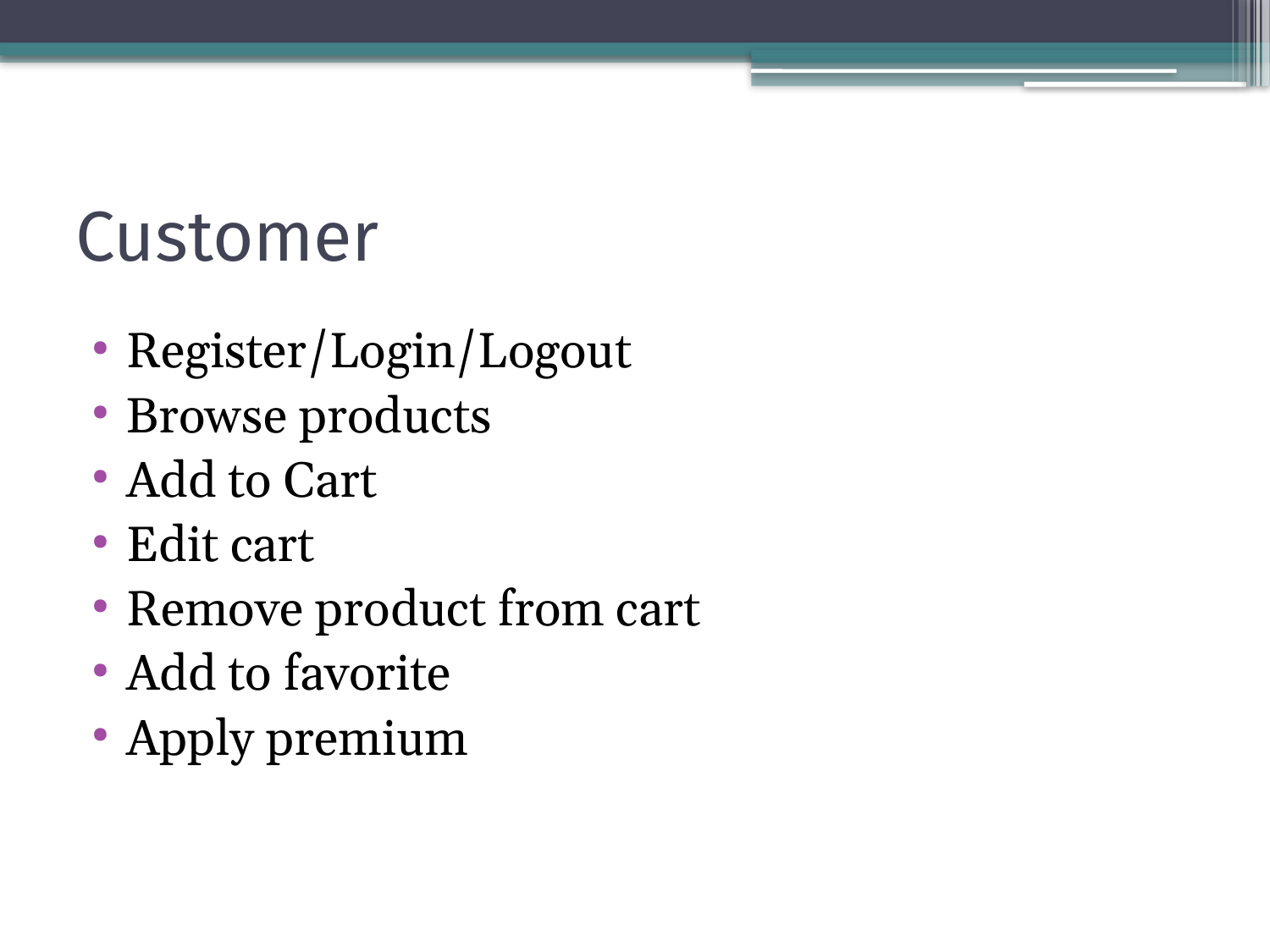

# Customer
Register/Login/Logout
Browse products
Add to Cart
Edit cart
Remove product from cart
Add to favorite
Apply premium